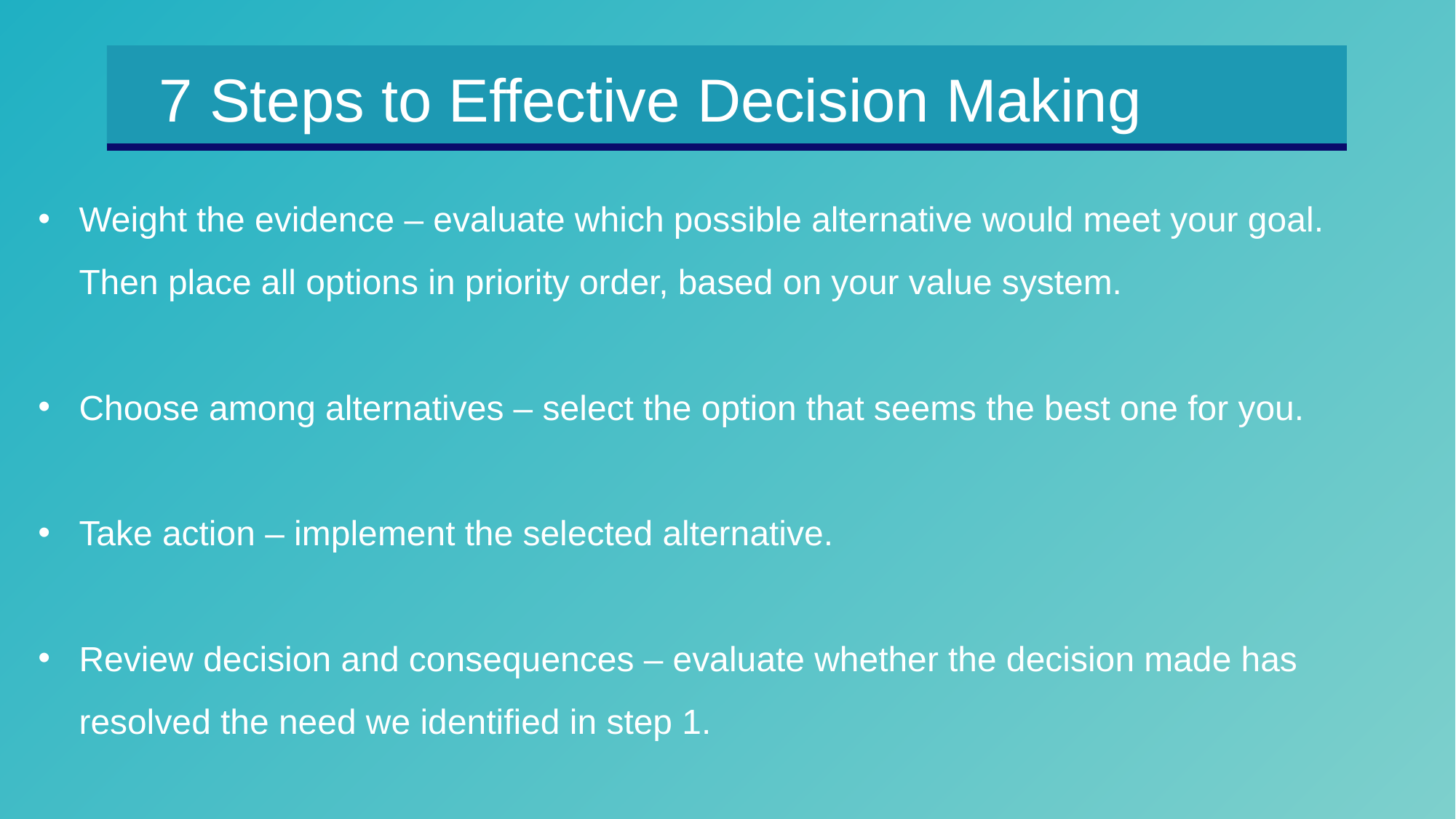

7 Steps to Effective Decision Making
Weight the evidence – evaluate which possible alternative would meet your goal. Then place all options in priority order, based on your value system.

Choose among alternatives – select the option that seems the best one for you.

Take action – implement the selected alternative.

Review decision and consequences – evaluate whether the decision made has resolved the need we identified in step 1.